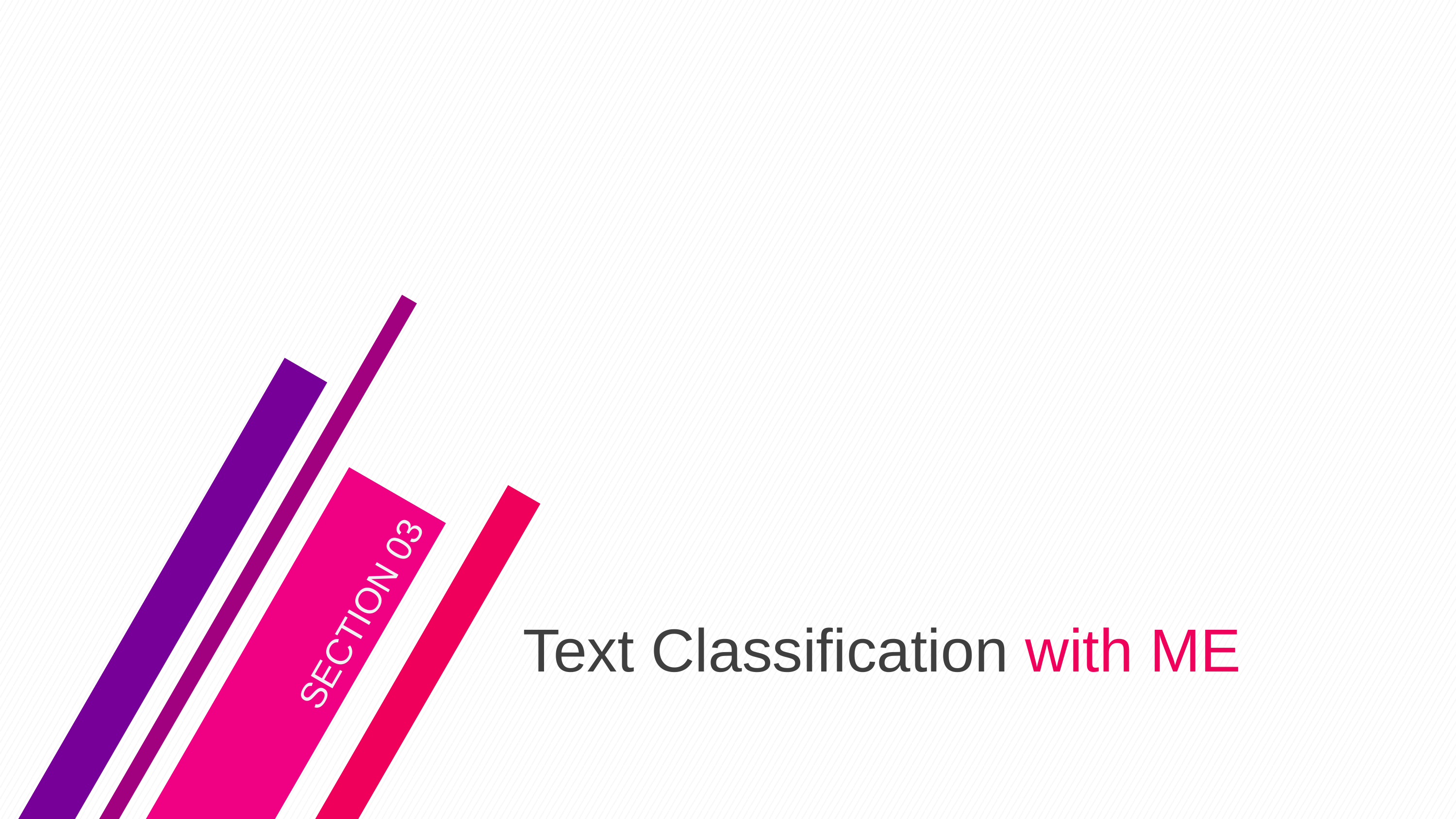

# Text Classification with ME
SECTION 03